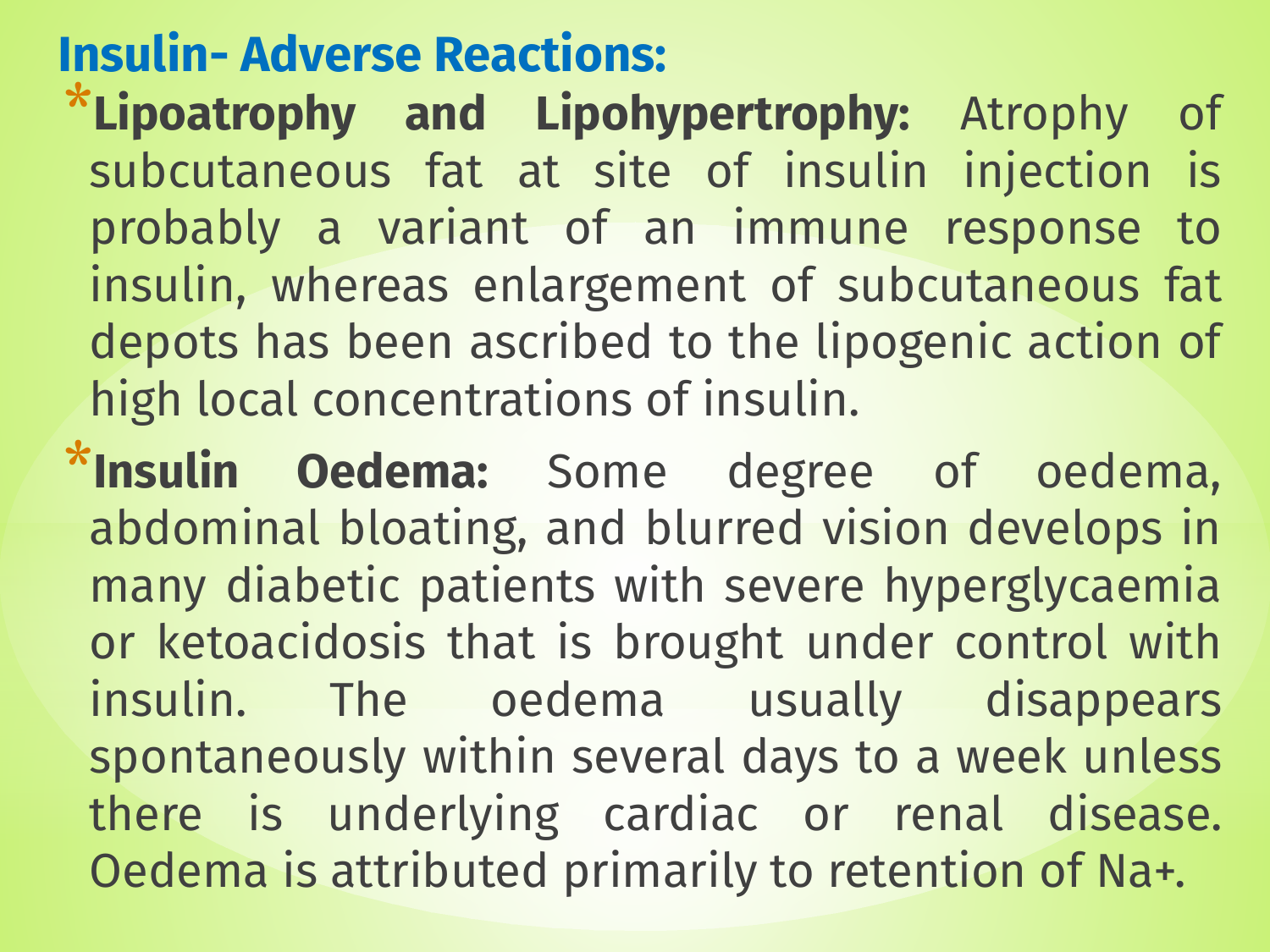

# Insulin- Adverse Reactions:
Lipoatrophy and Lipohypertrophy: Atrophy of subcutaneous fat at site of insulin injection is probably a variant of an immune response to insulin, whereas enlargement of subcutaneous fat depots has been ascribed to the lipogenic action of high local concentrations of insulin.
Insulin Oedema: Some degree of oedema, abdominal bloating, and blurred vision develops in many diabetic patients with severe hyperglycaemia or ketoacidosis that is brought under control with insulin. The oedema usually disappears spontaneously within several days to a week unless there is underlying cardiac or renal disease. Oedema is attributed primarily to retention of Na+.